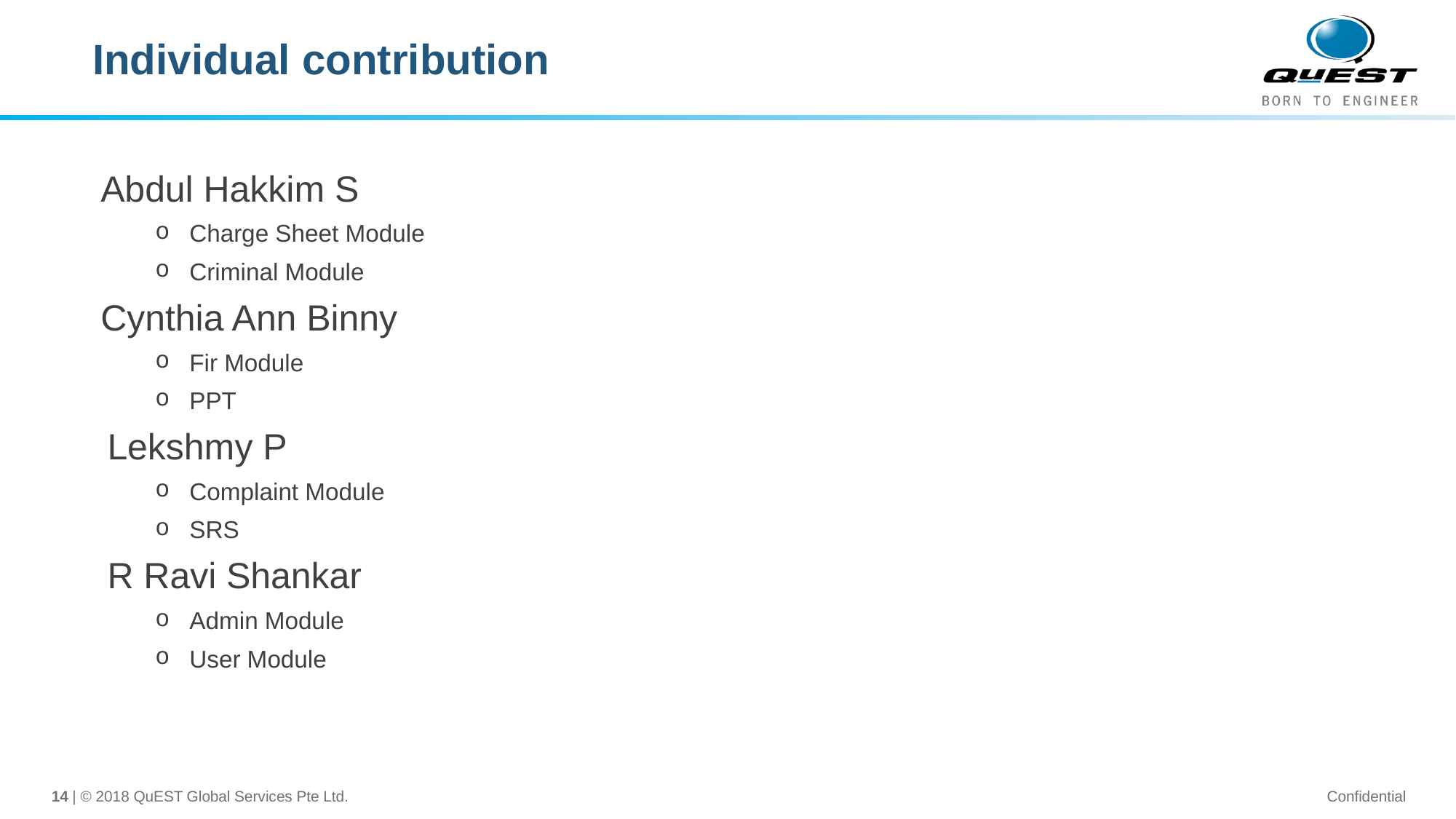

# Individual contribution
Abdul Hakkim S
Charge Sheet Module
Criminal Module
Cynthia Ann Binny
Fir Module
PPT
      Lekshmy P
Complaint Module
SRS
      R Ravi Shankar
Admin Module
User Module